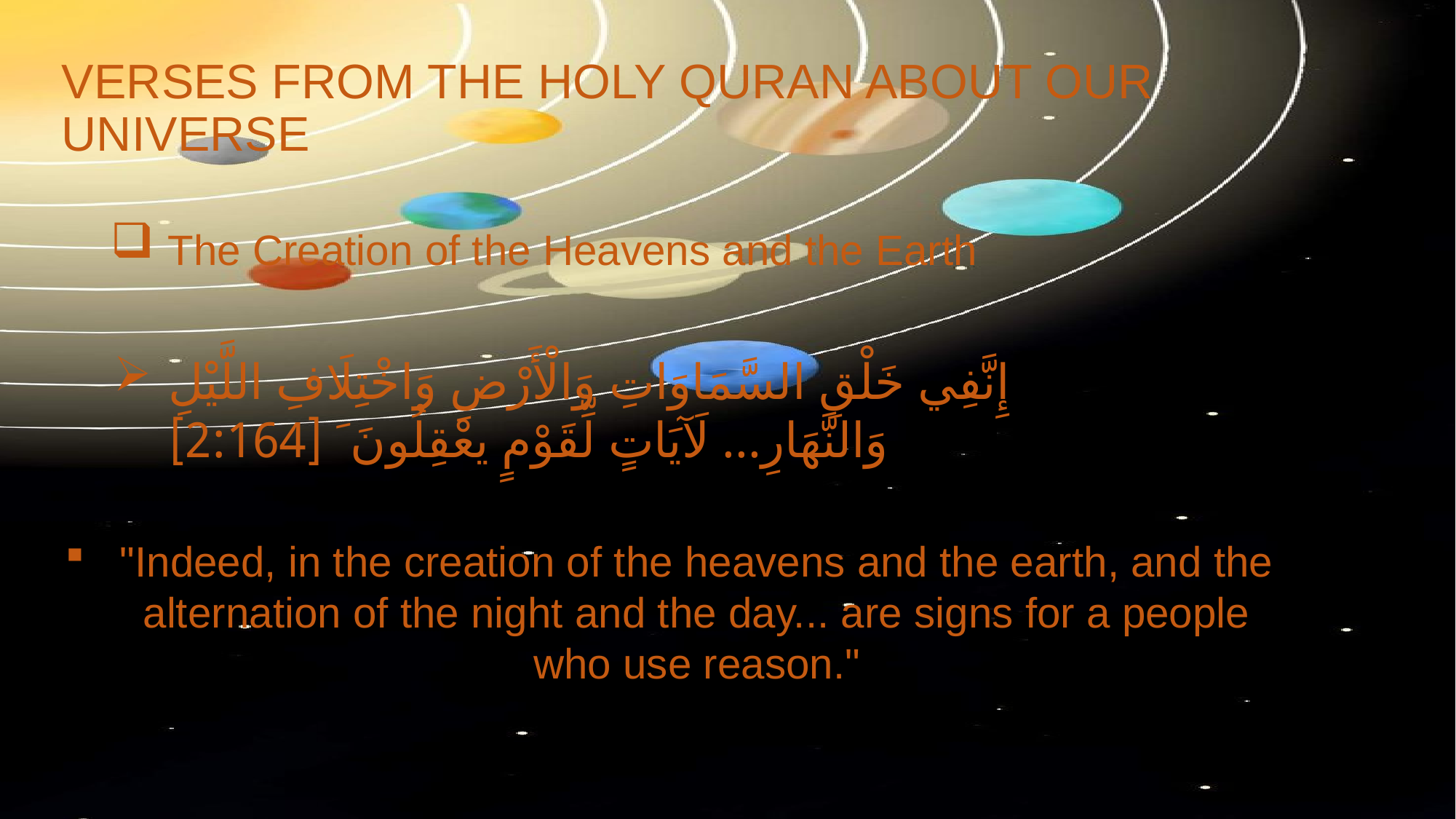

# VERSES FROM THE HOLY QURAN ABOUT OUR UNIVERSE
 The Creation of the Heavens and the Earth
إِنَّفِي خَلْقِ السَّمَاوَاتِ وَالْأَرْضِ وَاخْتِلَافِ اللَّيْلِ وَالنَّهَارِ... لَآيَاتٍ لِّقَوْمٍ يعْقِلُونَ َ [2:164]
"Indeed, in the creation of the heavens and the earth, and the alternation of the night and the day... are signs for a people who use reason."